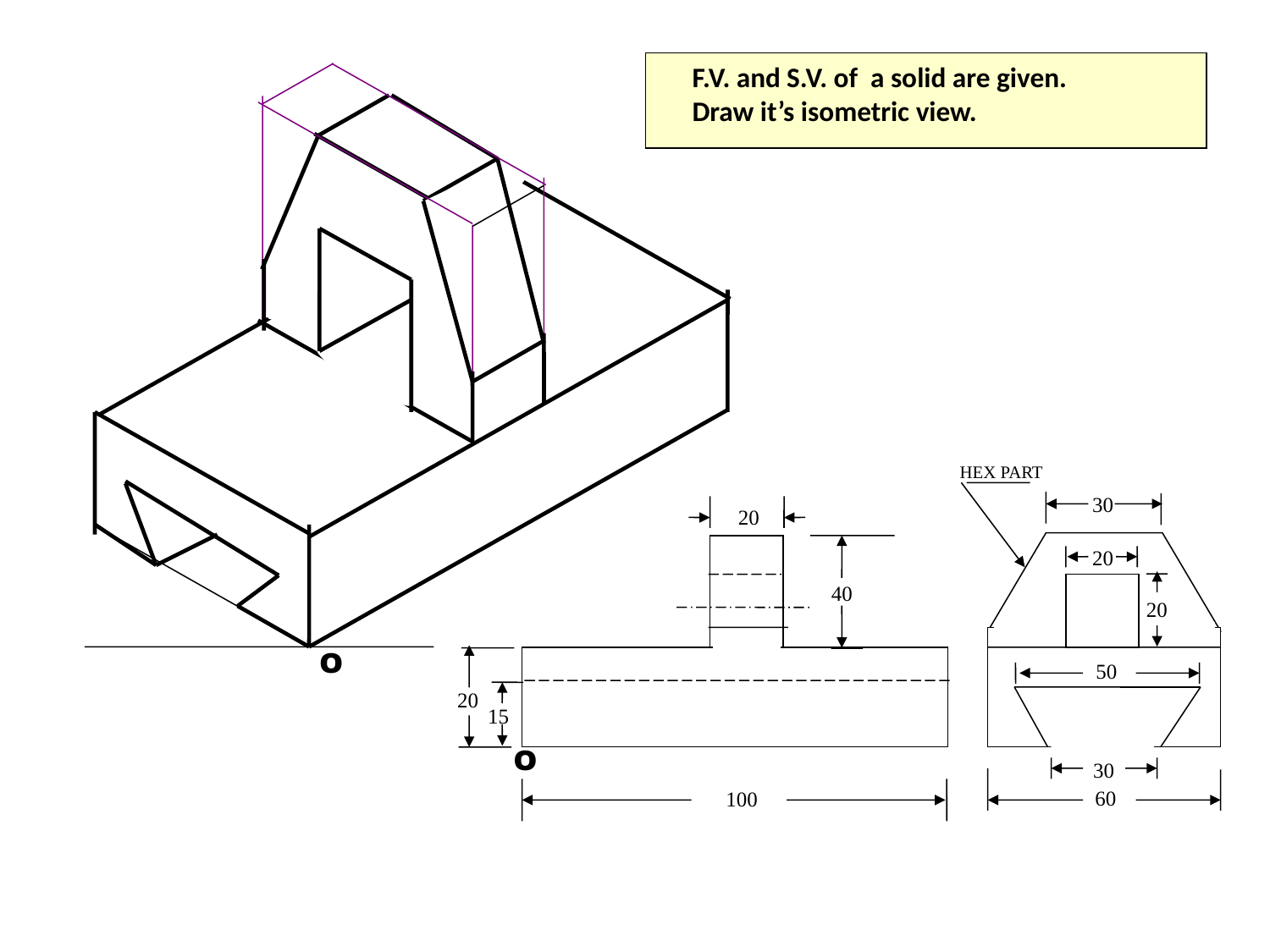

F.V. and S.V. of  a solid are given.
Draw it’s isometric view.

HEX PART

30

20

20

40

20

50

20

15

O

30

60

100

O